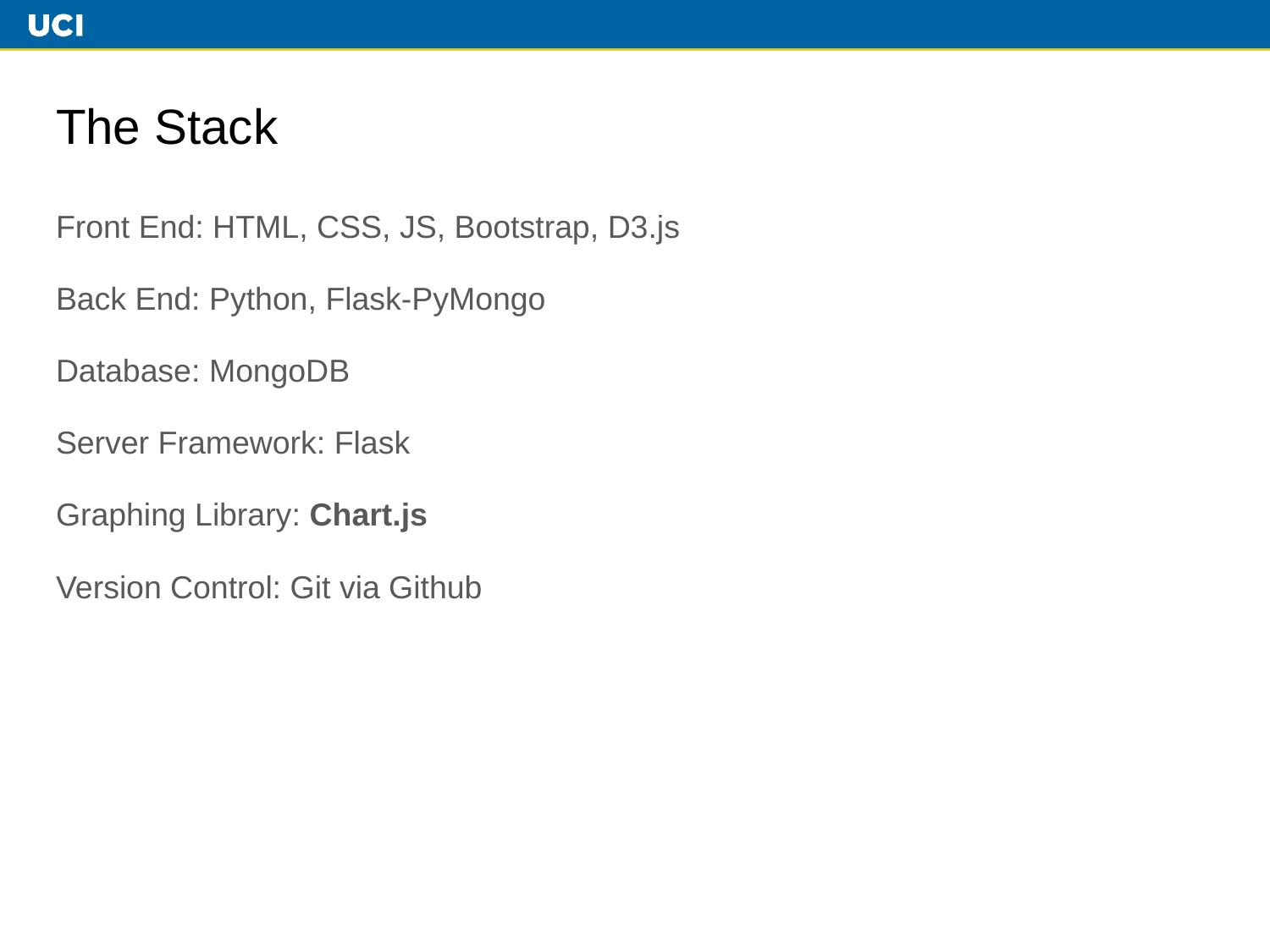

# The Stack
Front End: HTML, CSS, JS, Bootstrap, D3.js
Back End: Python, Flask-PyMongo
Database: MongoDB
Server Framework: Flask
Graphing Library: Chart.js
Version Control: Git via Github